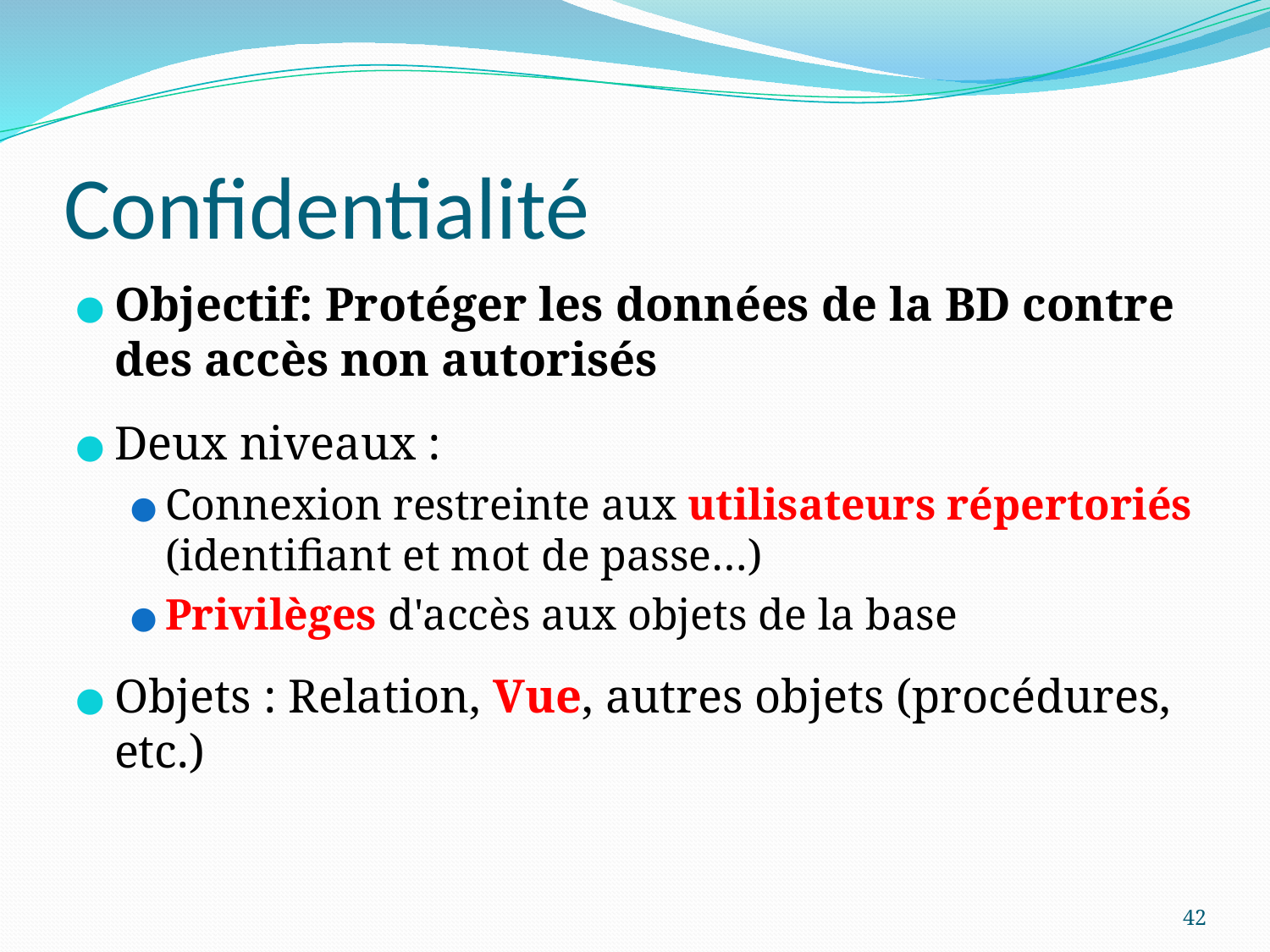

# Confidentialité
Objectif: Protéger les données de la BD contre des accès non autorisés

Deux niveaux :
Connexion restreinte aux utilisateurs répertoriés (identifiant et mot de passe…)
Privilèges d'accès aux objets de la base

Objets : Relation, Vue, autres objets (procédures, etc.)
42